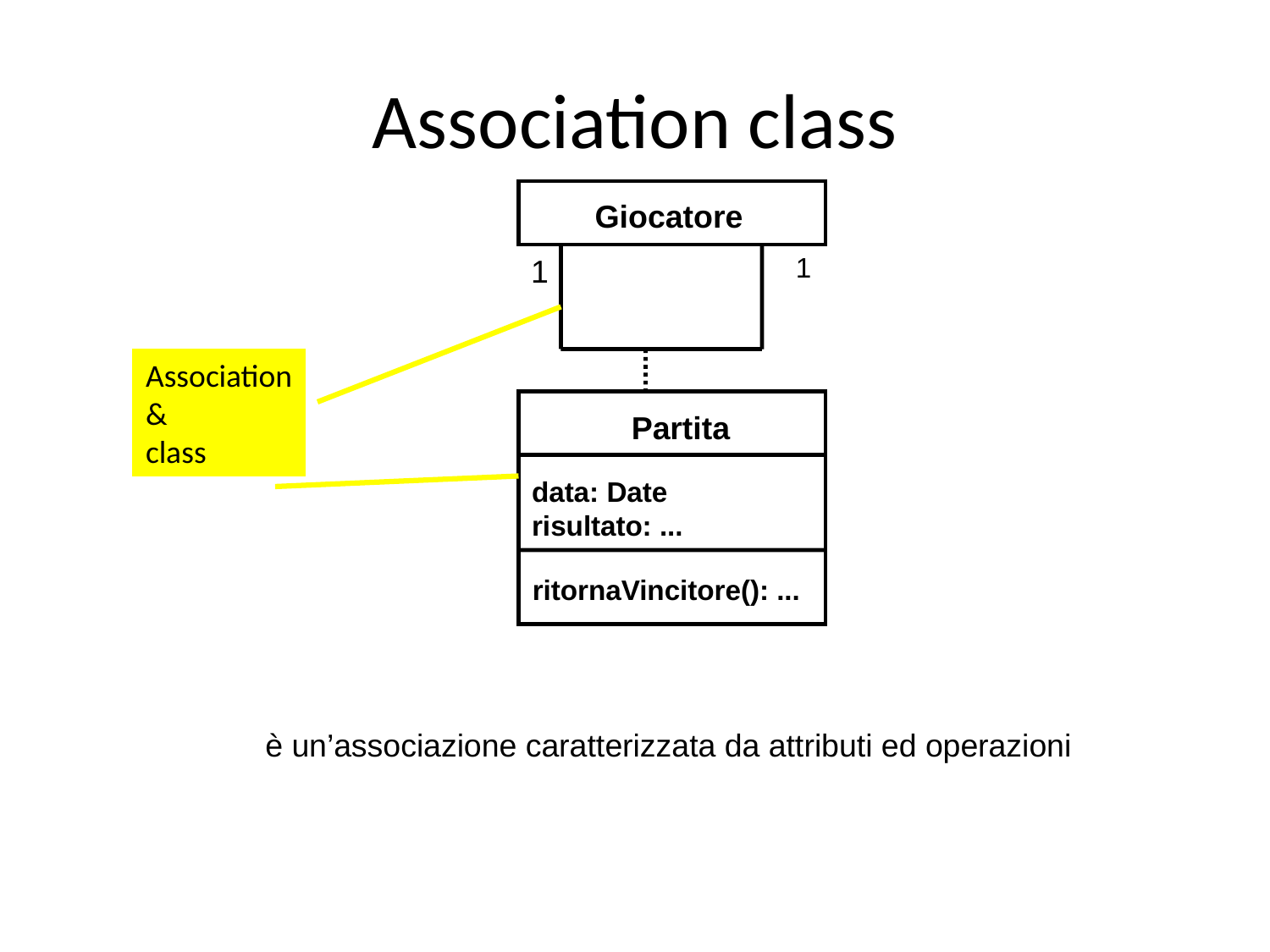

# Association class

Giocatore
1

1

Partita

data: Date
risultato: ...

ritornaVincitore(): ...

Association
&
class

è un’associazione caratterizzata da attributi ed operazioni